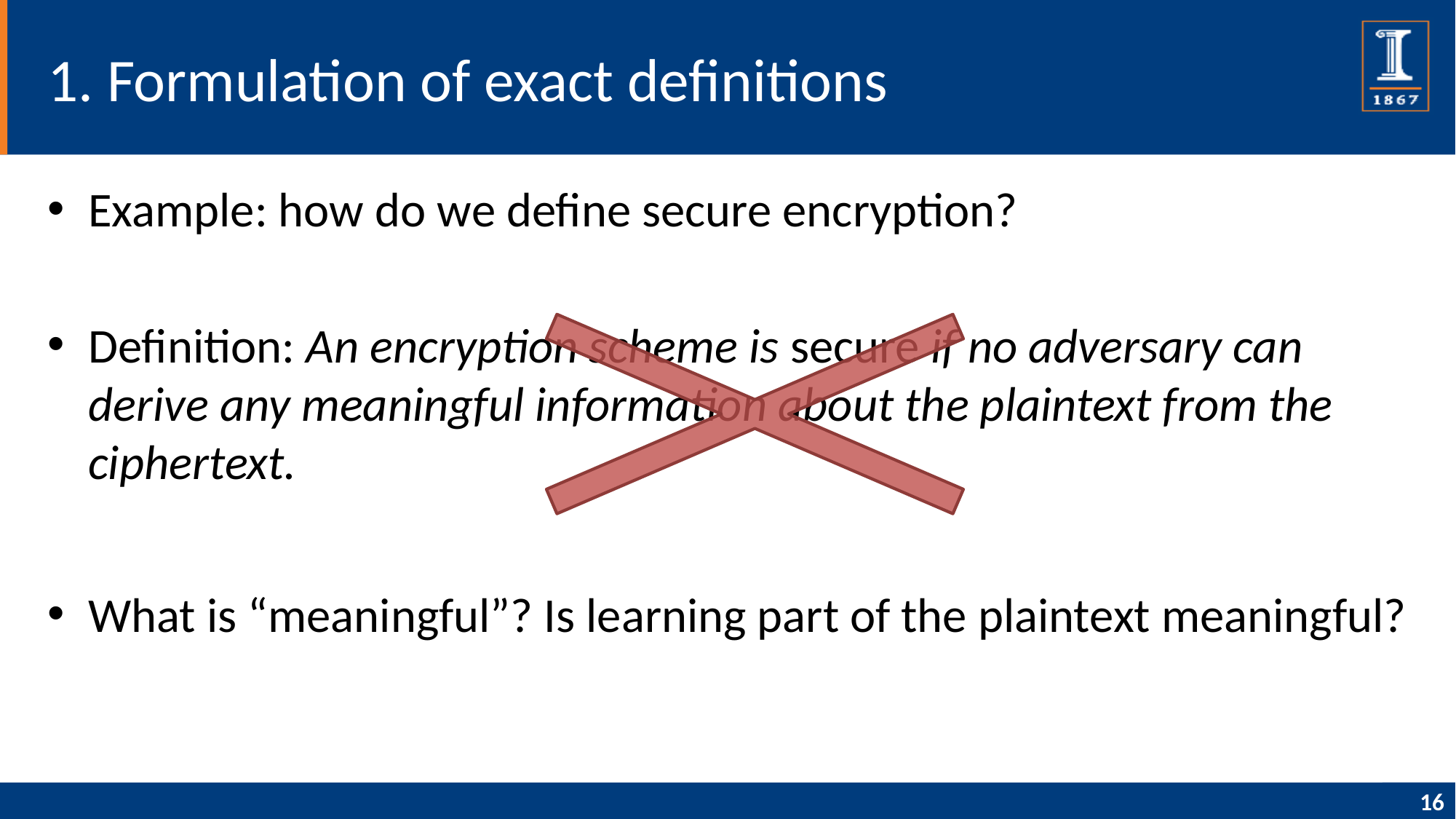

# 1. Formulation of exact definitions
Example: how do we define secure encryption?

Definition: An encryption scheme is secure if no adversary can derive any meaningful information about the plaintext from the ciphertext.

What is “meaningful”? Is learning part of the plaintext meaningful?

16